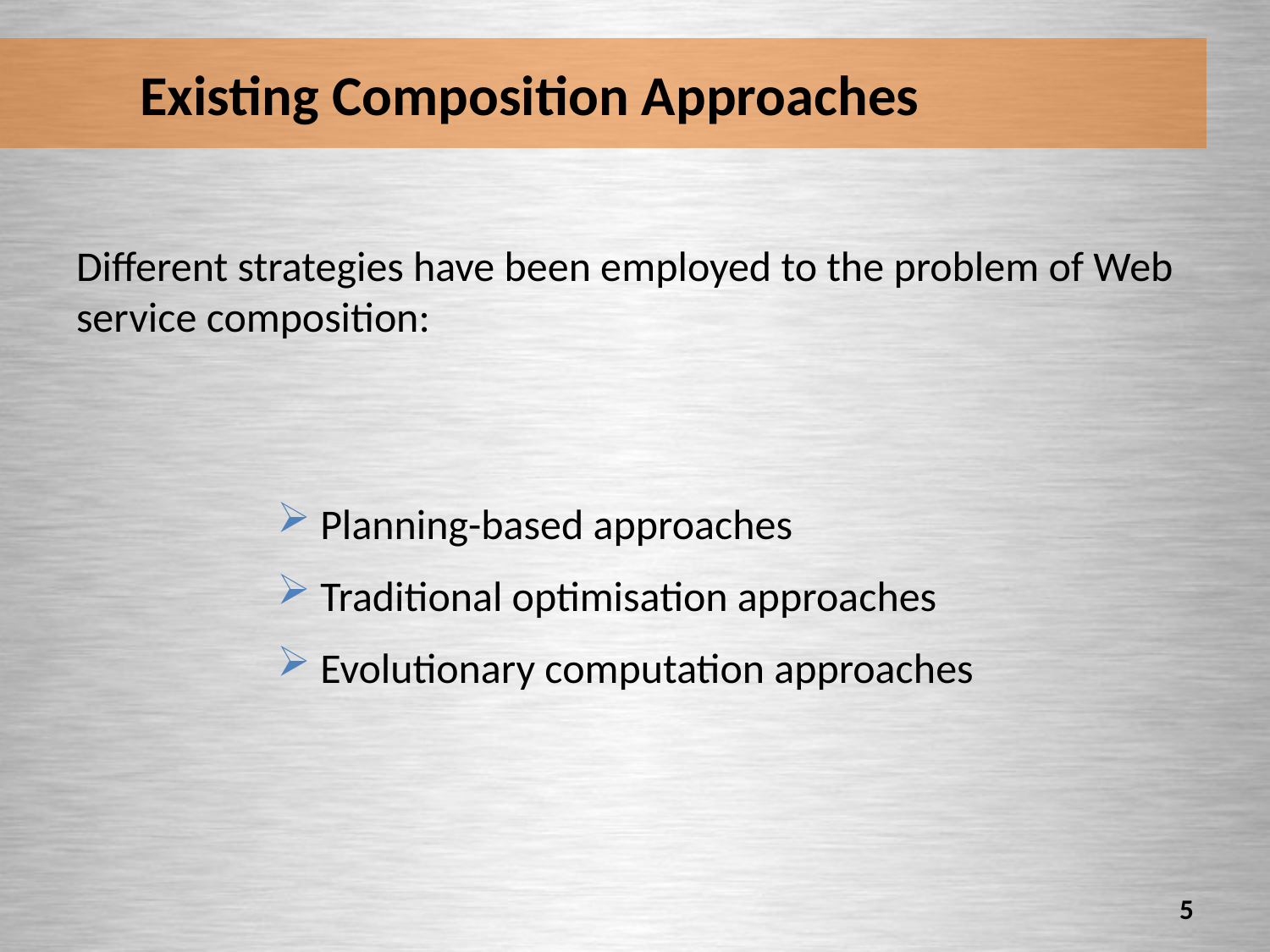

# Existing Composition Approaches
Different strategies have been employed to the problem of Web service composition:

 Planning-based approaches
 Traditional optimisation approaches
 Evolutionary computation approaches
5